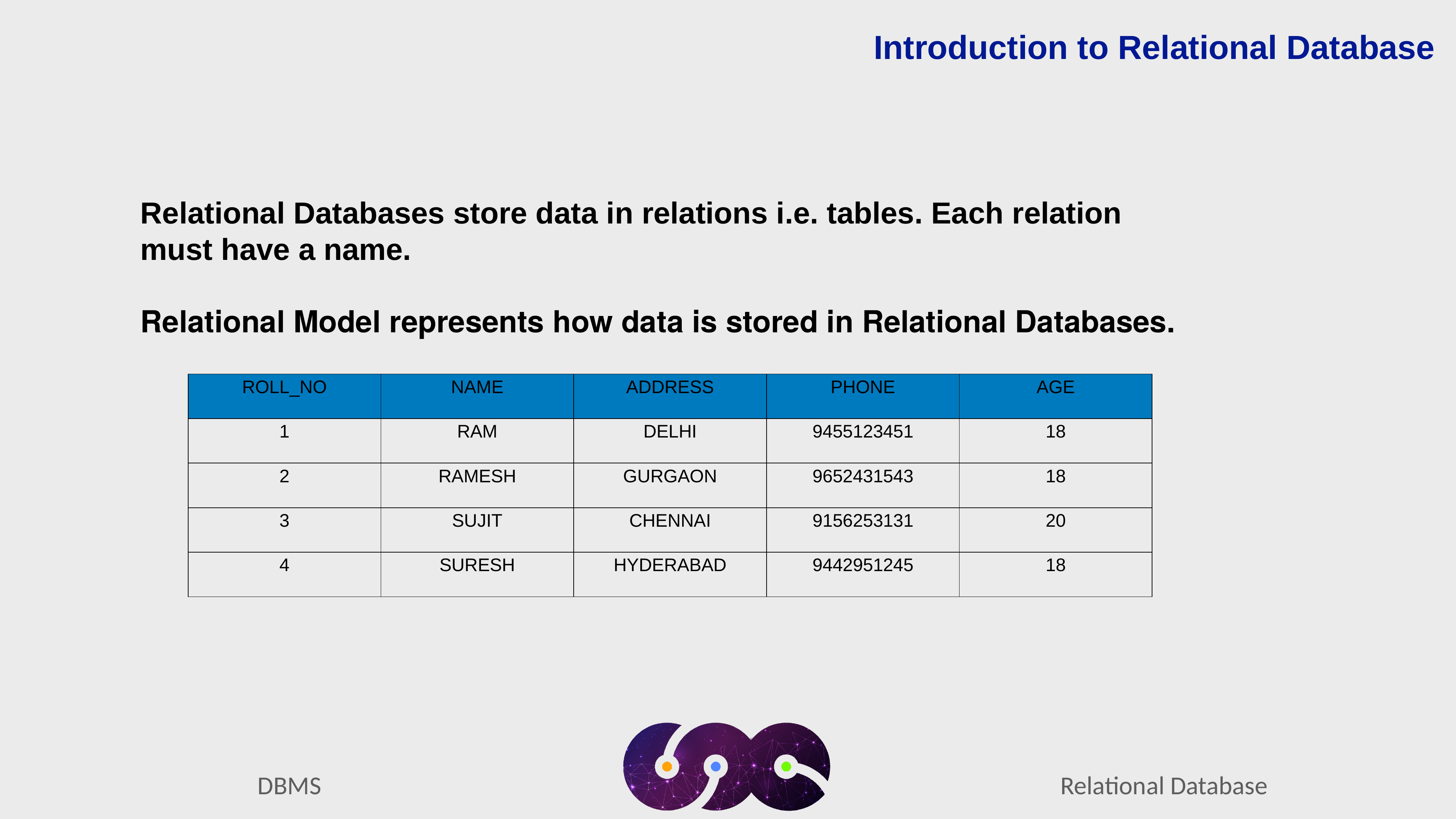

Introduction to Relational Database

Relational Databases store data in relations i.e. tables. Each relation must have a name.

Relational Model represents how data is stored in Relational Databases.

| ROLL\_NO | NAME | ADDRESS | PHONE | AGE |
| --- | --- | --- | --- | --- |
| 1 | RAM | DELHI | 9455123451 | 18 |
| 2 | RAMESH | GURGAON | 9652431543 | 18 |
| 3 | SUJIT | CHENNAI | 9156253131 | 20 |
| 4 | SURESH | HYDERABAD | 9442951245 | 18 |
Relational Database